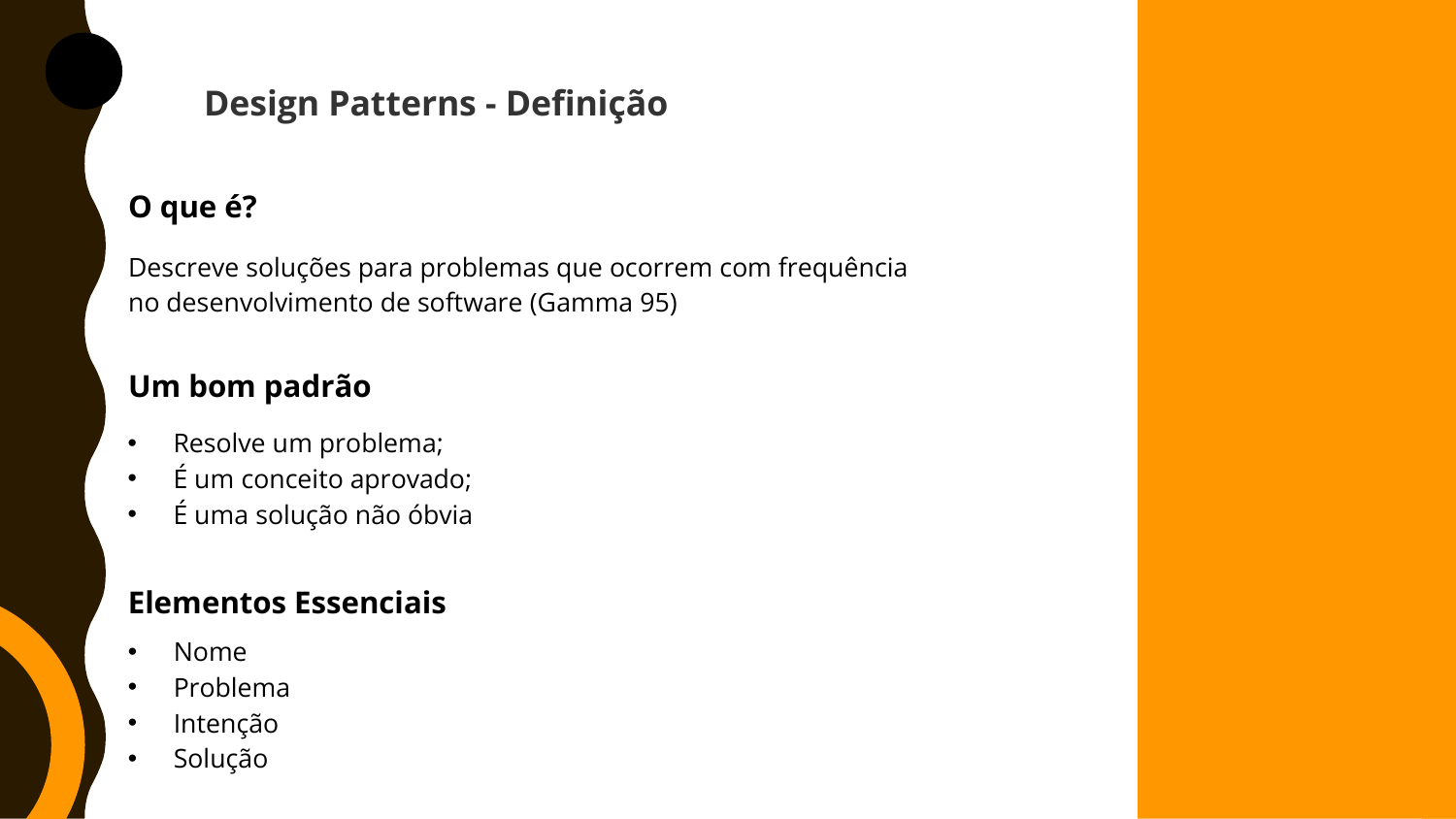

Design Patterns - Definição

Descreve soluções para problemas que ocorrem com frequência no desenvolvimento de software (Gamma 95)

O que é?
Um bom padrão
Resolve um problema;
É um conceito aprovado;
É uma solução não óbvia

Elementos Essenciais

Nome
Problema
Intenção
Solução